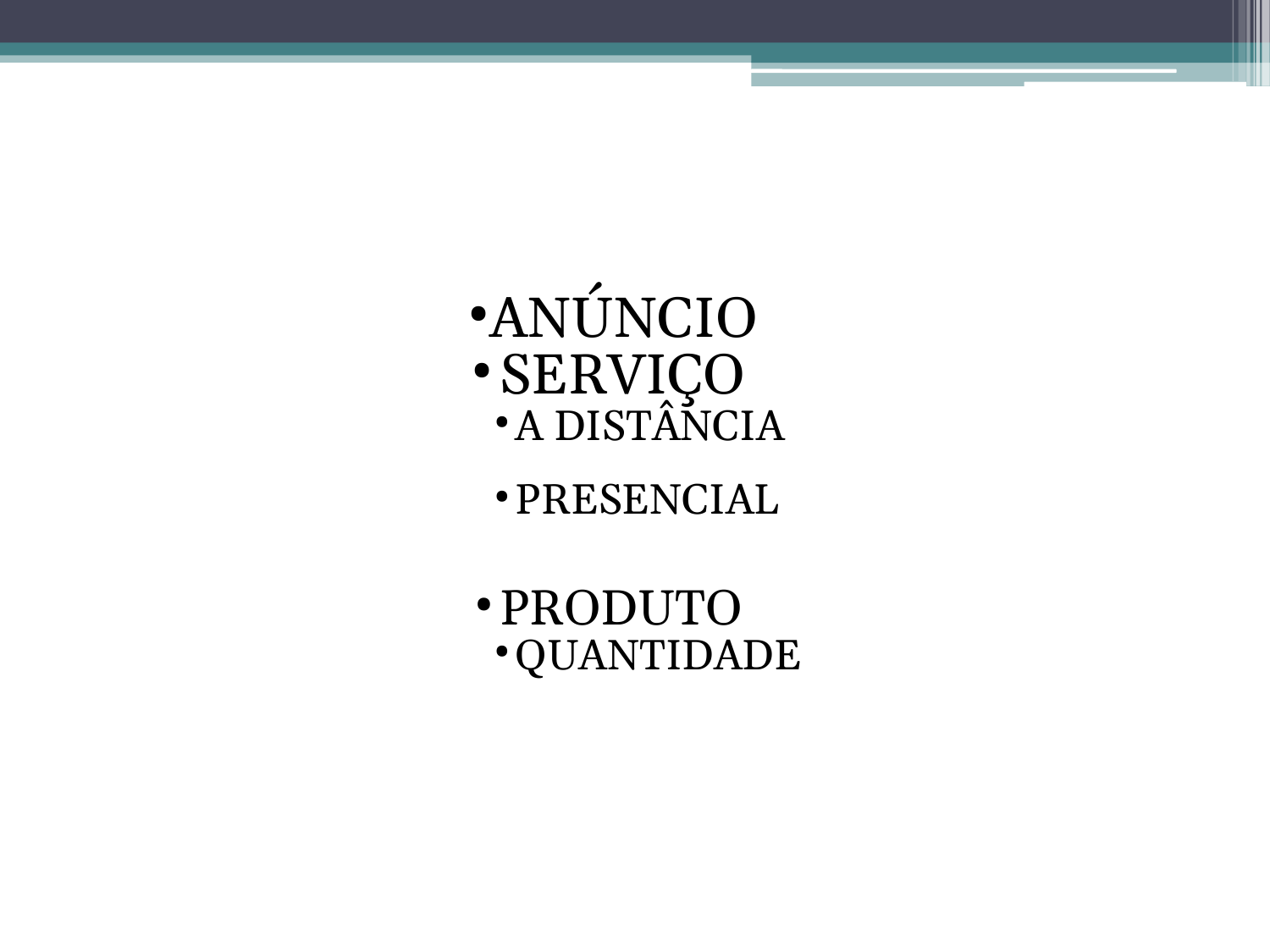

ANÚNCIO
SERVIÇO
A DISTÂNCIA

PRESENCIAL

PRODUTO
QUANTIDADE